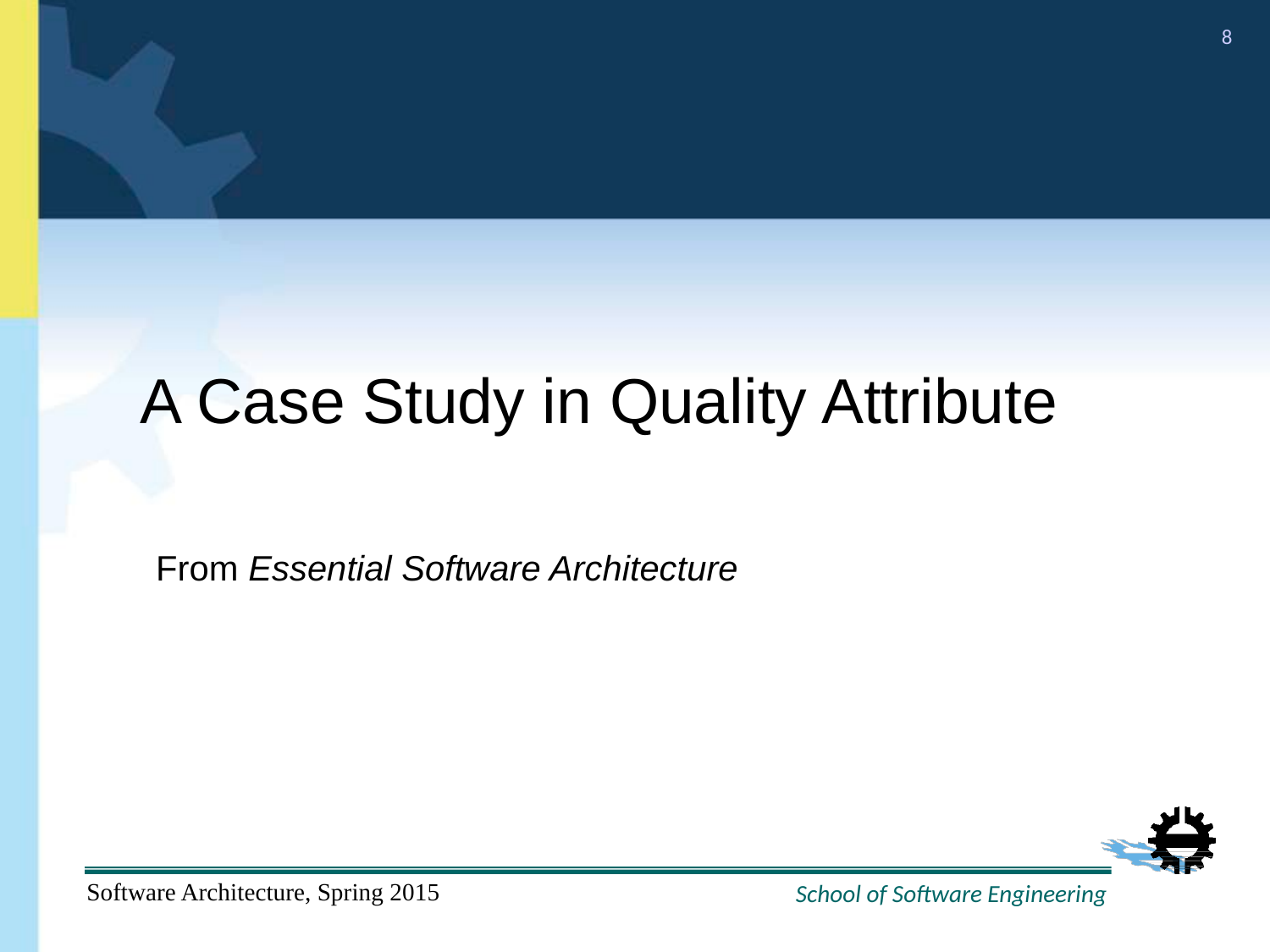

# A Case Study in Quality Attribute
From Essential Software Architecture